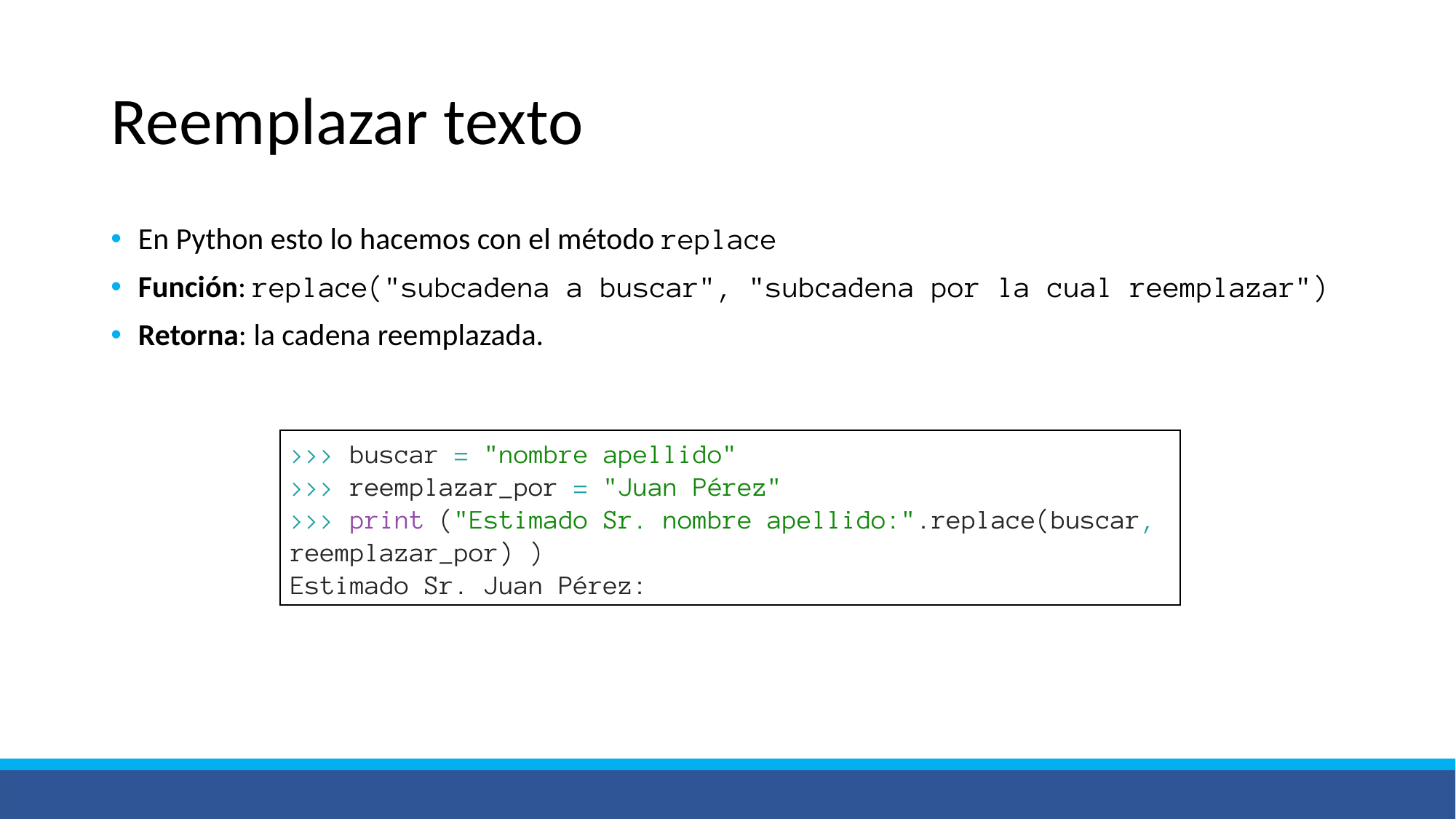

# Reemplazar texto
En Python esto lo hacemos con el método replace
Función: replace("subcadena a buscar", "subcadena por la cual reemplazar")
Retorna: la cadena reemplazada.
>>> buscar = "nombre apellido"
>>> reemplazar_por = "Juan Pérez"
>>> print ("Estimado Sr. nombre apellido:".replace(buscar, reemplazar_por) )
Estimado Sr. Juan Pérez: